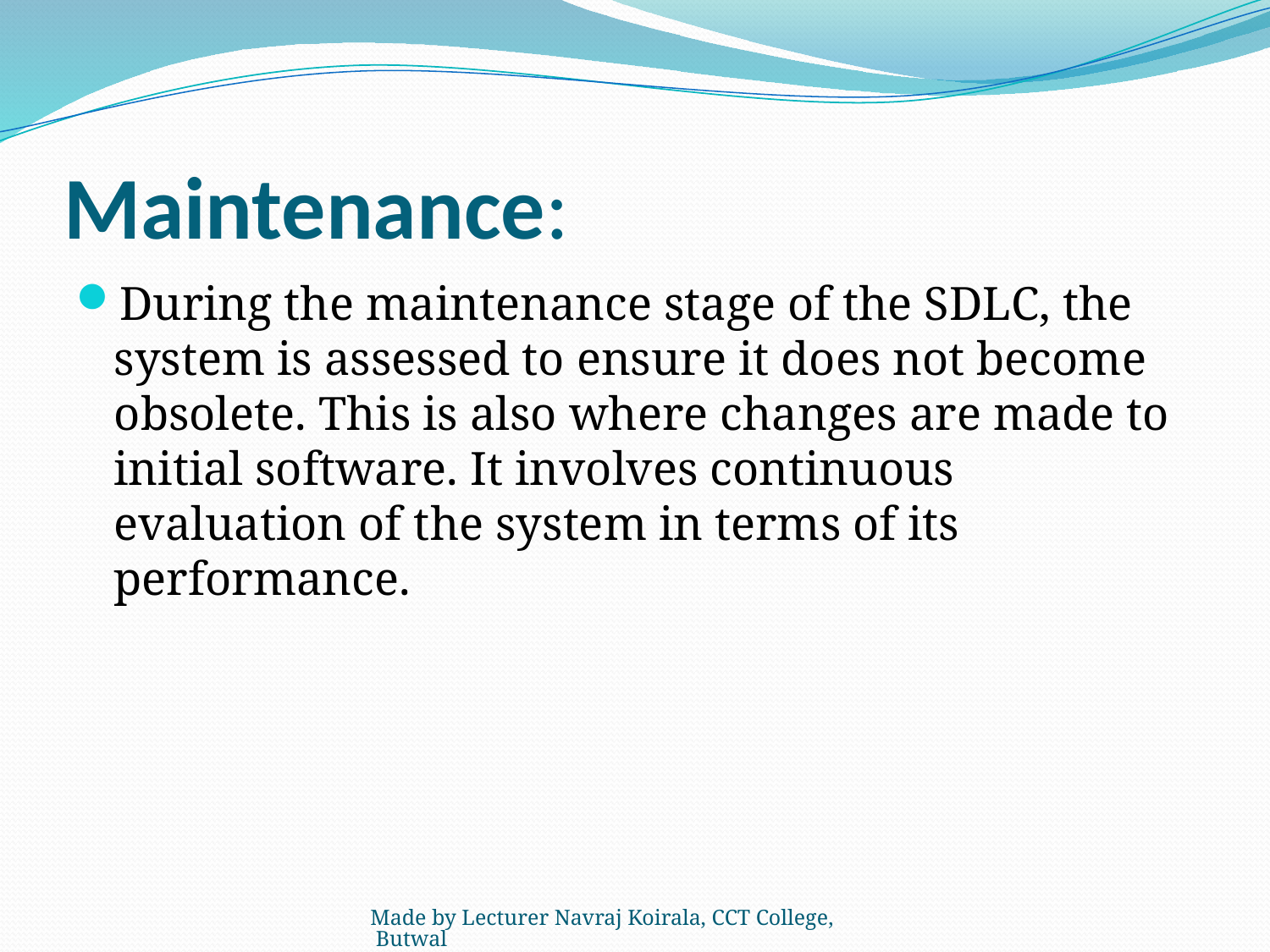

# Maintenance:
During the maintenance stage of the SDLC, the system is assessed to ensure it does not become obsolete. This is also where changes are made to initial software. It involves continuous evaluation of the system in terms of its performance.
Made by Lecturer Navraj Koirala, CCT College, Butwal